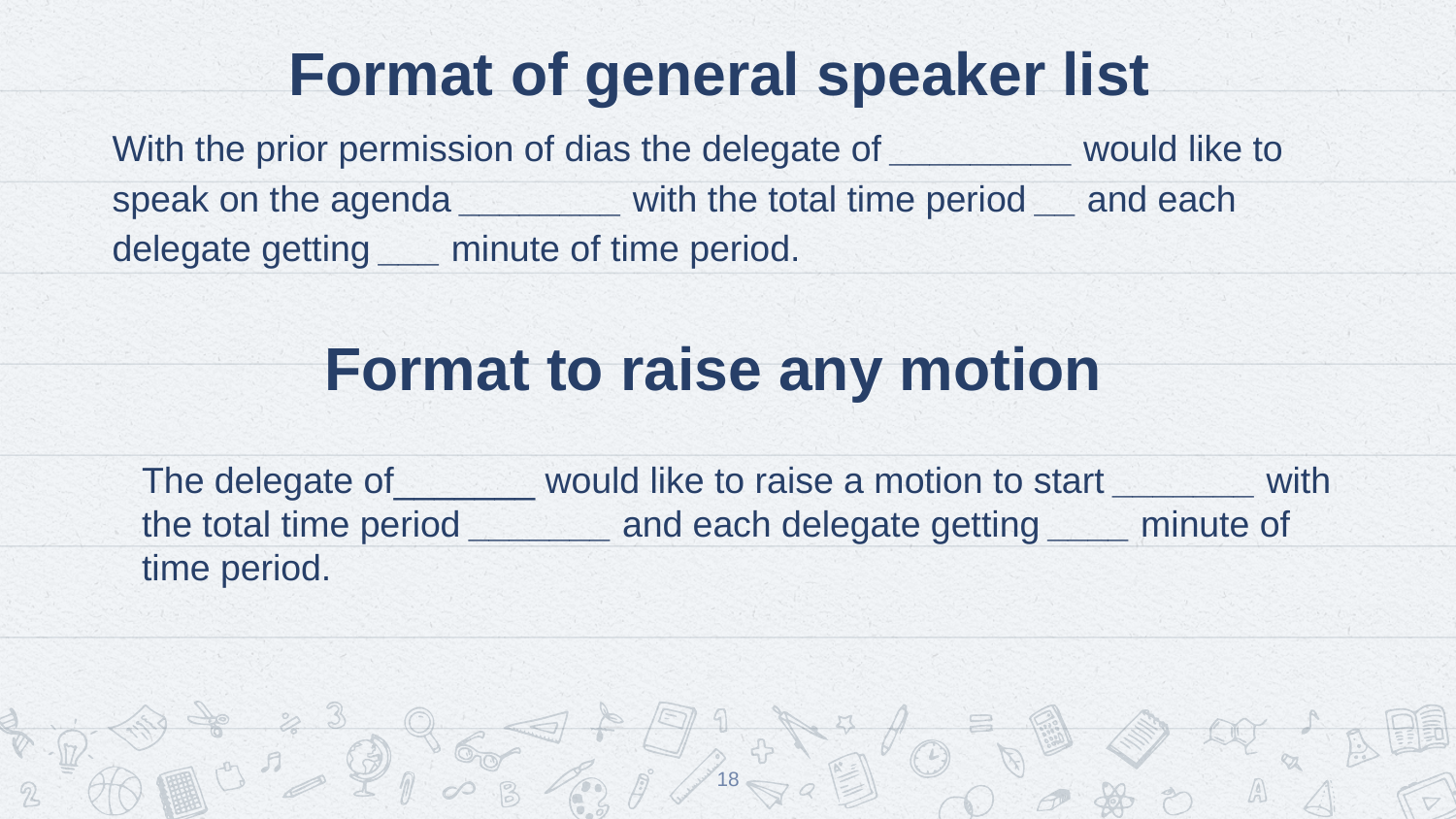

# Format of general speaker list
With the prior permission of dias the delegate of _________ would like to speak on the agenda ________ with the total time period __ and each delegate getting ___ minute of time period.
Format to raise any motion

The delegate of_______ would like to raise a motion to start _______ with the total time period _______ and each delegate getting ____ minute of time period.
18